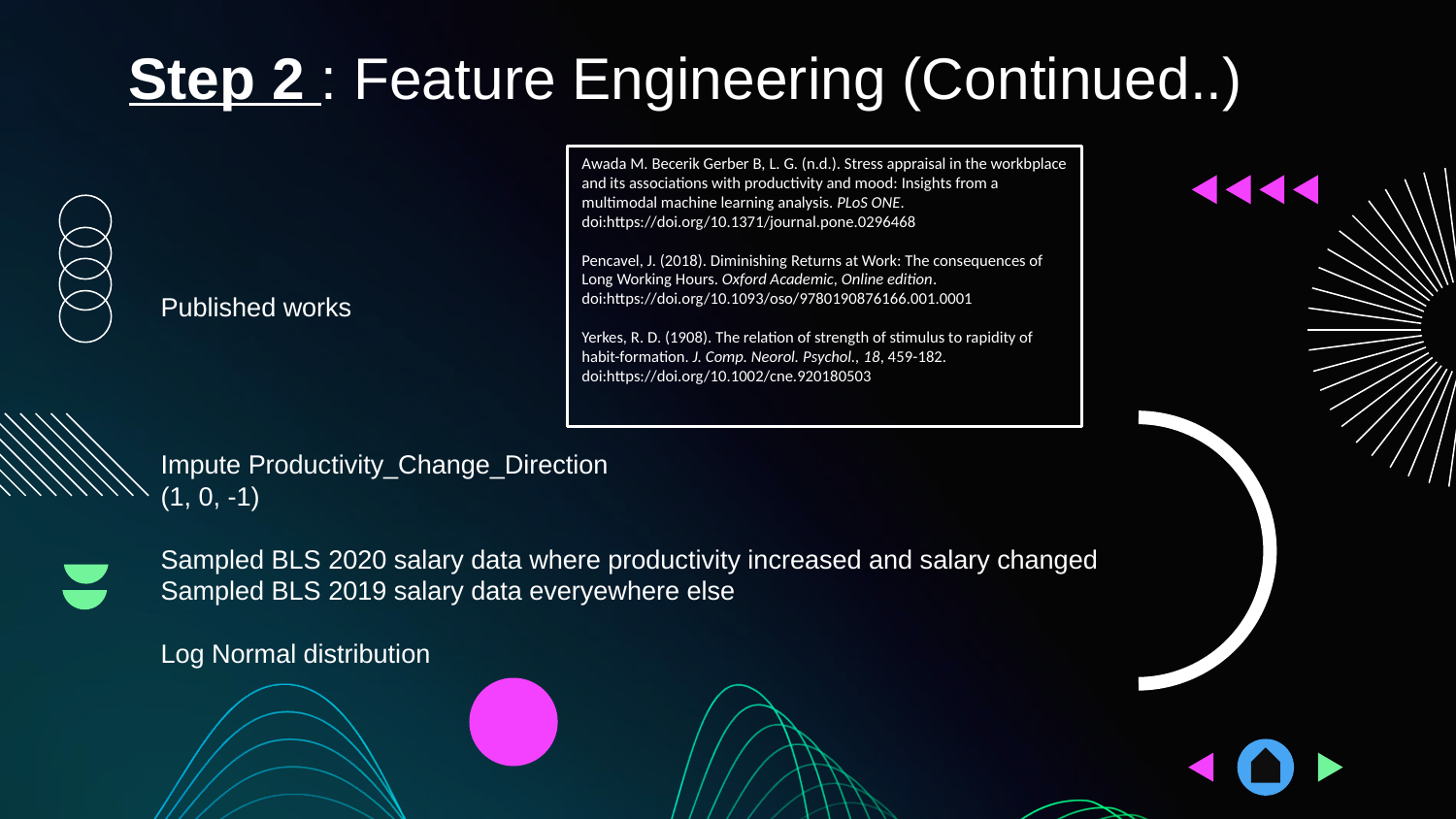

# Step 2 : Feature Engineering (Continued..)
Awada M. Becerik Gerber B, L. G. (n.d.). Stress appraisal in the workbplace and its associations with productivity and mood: Insights from a multimodal machine learning analysis. PLoS ONE. doi:https://doi.org/10.1371/journal.pone.0296468

Pencavel, J. (2018). Diminishing Returns at Work: The consequences of Long Working Hours. Oxford Academic, Online edition. doi:https://doi.org/10.1093/oso/9780190876166.001.0001

Yerkes, R. D. (1908). The relation of strength of stimulus to rapidity of habit-formation. J. Comp. Neorol. Psychol., 18, 459-182. doi:https://doi.org/10.1002/cne.920180503

Published works

Impute Productivity_Change_Direction
(1, 0, -1)

Sampled BLS 2020 salary data where productivity increased and salary changed
Sampled BLS 2019 salary data everyewhere else

Log Normal distribution